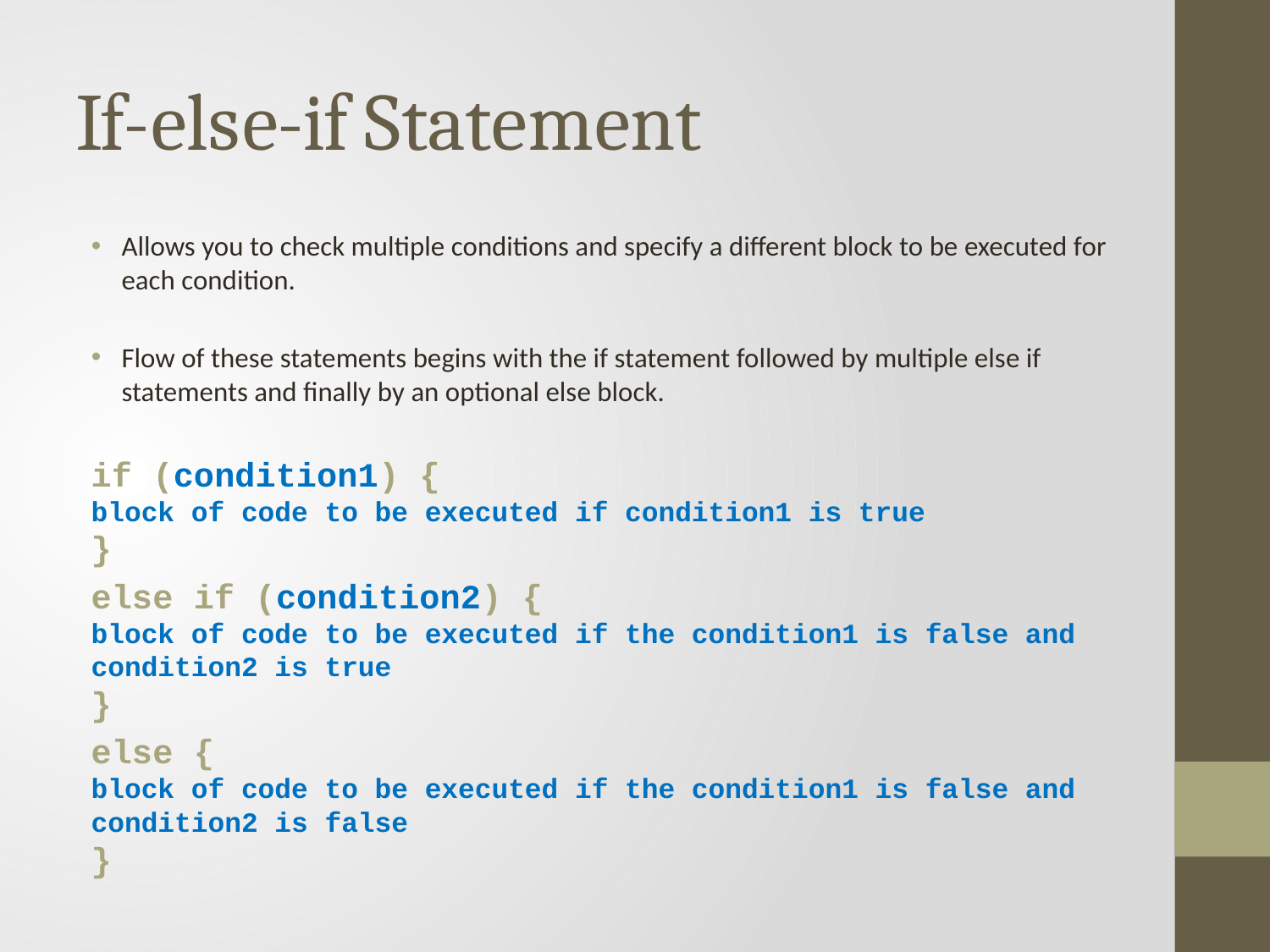

# If-else-if Statement
Allows you to check multiple conditions and specify a different block to be executed for each condition.

Flow of these statements begins with the if statement followed by multiple else if statements and finally by an optional else block.

if (condition1) {
block of code to be executed if condition1 is true
}
else if (condition2) {
block of code to be executed if the condition1 is false and condition2 is true
}
else {
block of code to be executed if the condition1 is false and condition2 is false
}